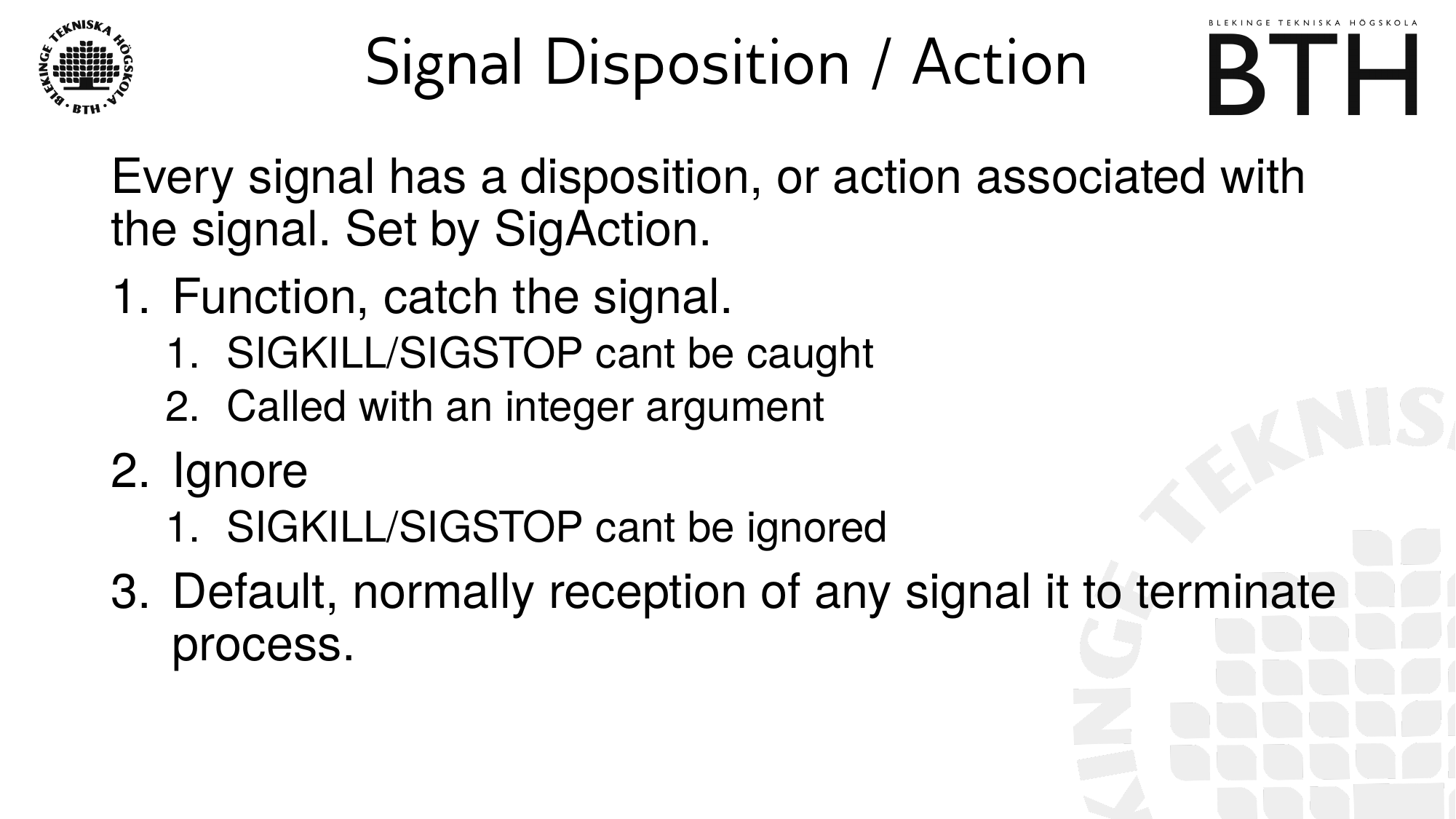

# Signal Disposition / Action
Every signal has a disposition, or action associated with the signal. Set by SigAction.
Function, catch the signal.
SIGKILL/SIGSTOP cant be caught
Called with an integer argument
Ignore
SIGKILL/SIGSTOP cant be ignored
Default, normally reception of any signal it to terminate process.